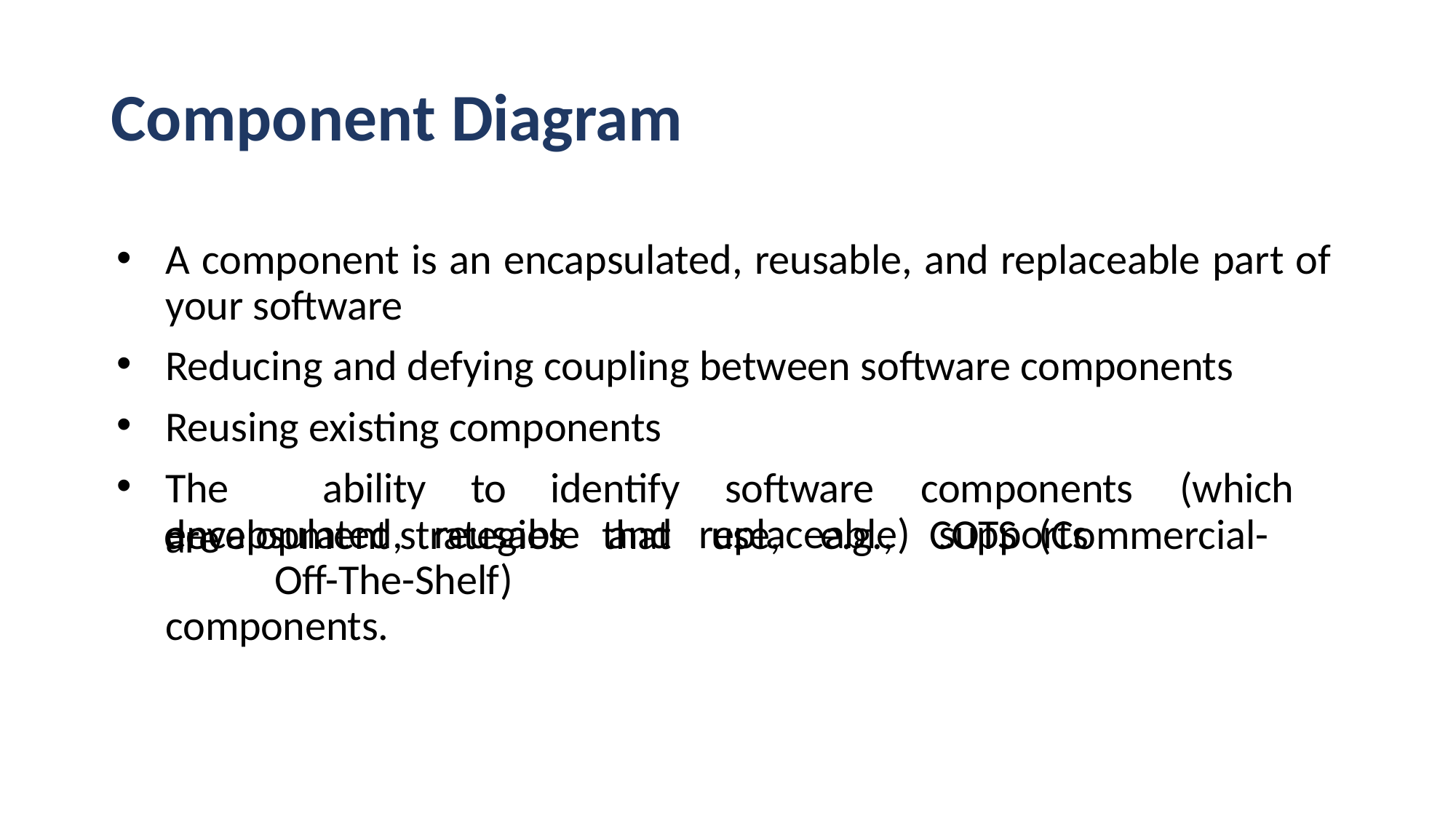

# Component Diagram
A component is an encapsulated, reusable, and replaceable part of your software
Reducing and defying coupling between software components
Reusing existing components
The	ability	to	identify	software	components	(which	are
encapsulated,	reusable	and	replaceable)	supports
development strategies	that	use,	e.g.,	COTS	(Commercial-	Off-The-Shelf)
components.